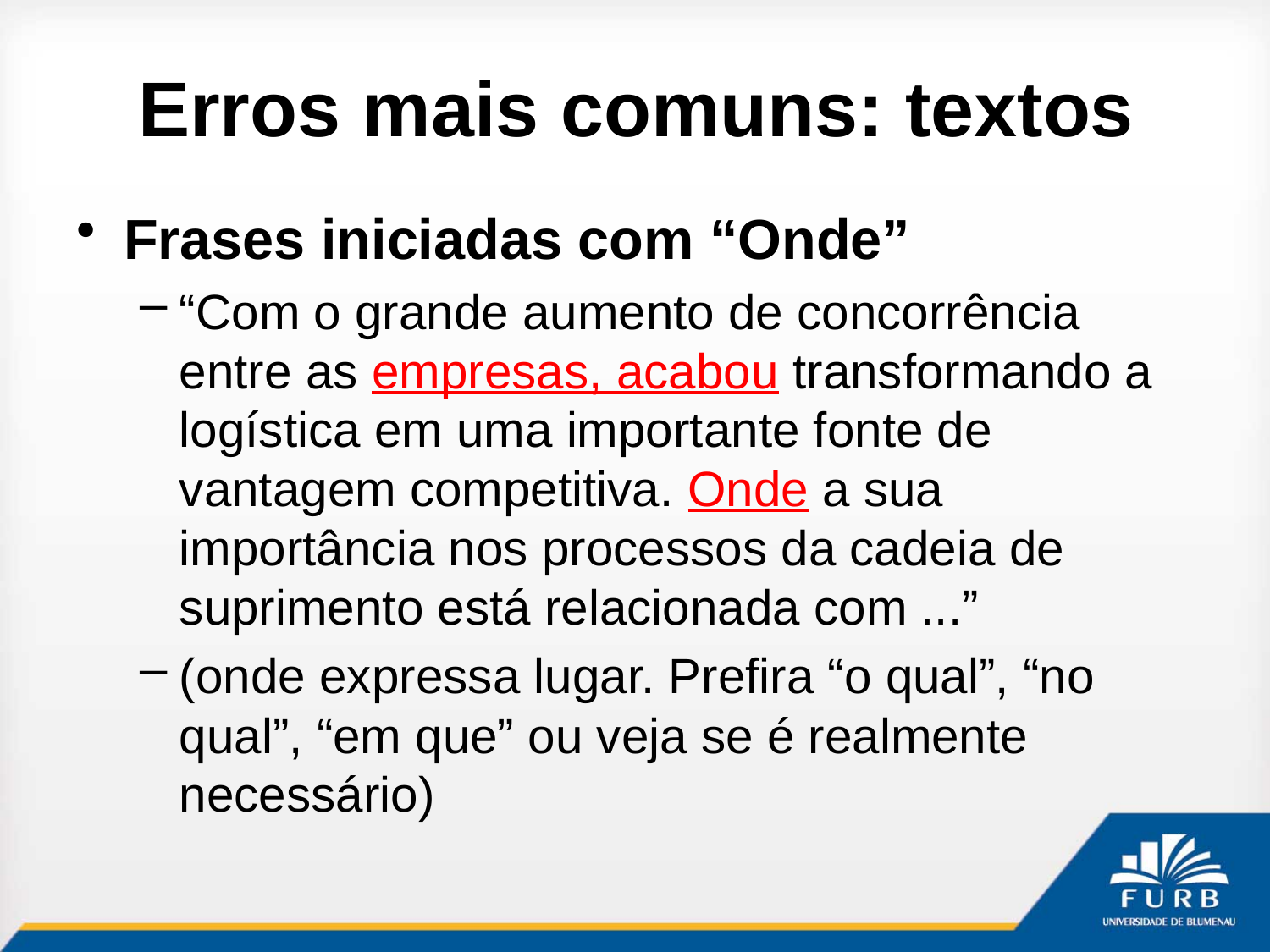

# Erros mais comuns: textos
Frases iniciadas com “Onde”
“Com o grande aumento de concorrência entre as empresas, acabou transformando a logística em uma importante fonte de vantagem competitiva. Onde a sua importância nos processos da cadeia de suprimento está relacionada com ...”
(onde expressa lugar. Prefira “o qual”, “no qual”, “em que” ou veja se é realmente necessário)